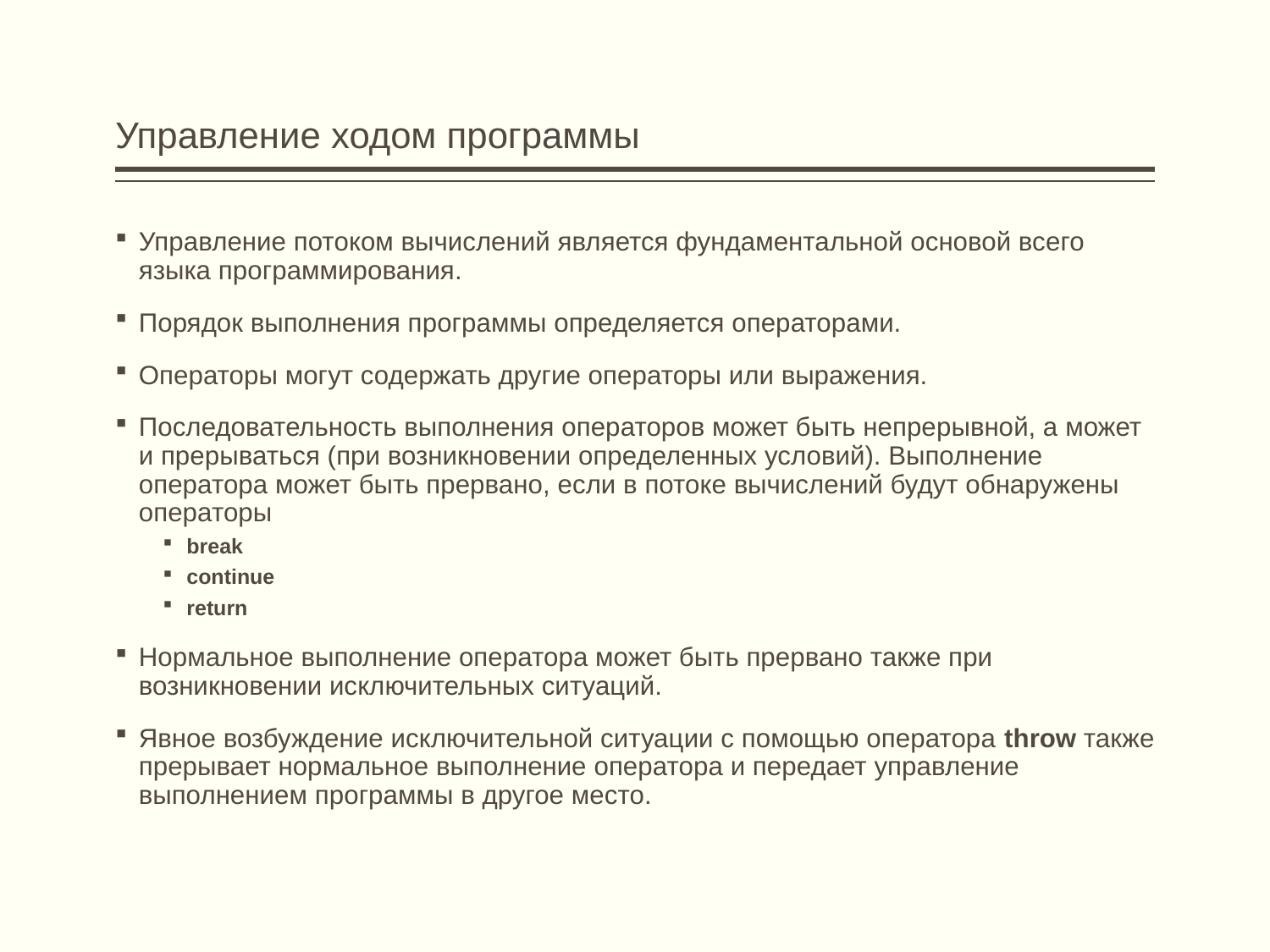

# Управление ходом программы
Управление потоком вычислений является фундаментальной основой всего языка программирования.
Порядок выполнения программы определяется операторами.
Операторы могут содержать другие операторы или выражения.
Последовательность выполнения операторов может быть непрерывной, а может и прерываться (при возникновении определенных условий). Выполнение оператора может быть прервано, если в потоке вычислений будут обнаружены операторы
break
continue
return
Нормальное выполнение оператора может быть прервано также при возникновении исключительных ситуаций.
Явное возбуждение исключительной ситуации с помощью оператора throw также прерывает нормальное выполнение оператора и передает управление выполнением программы в другое место.